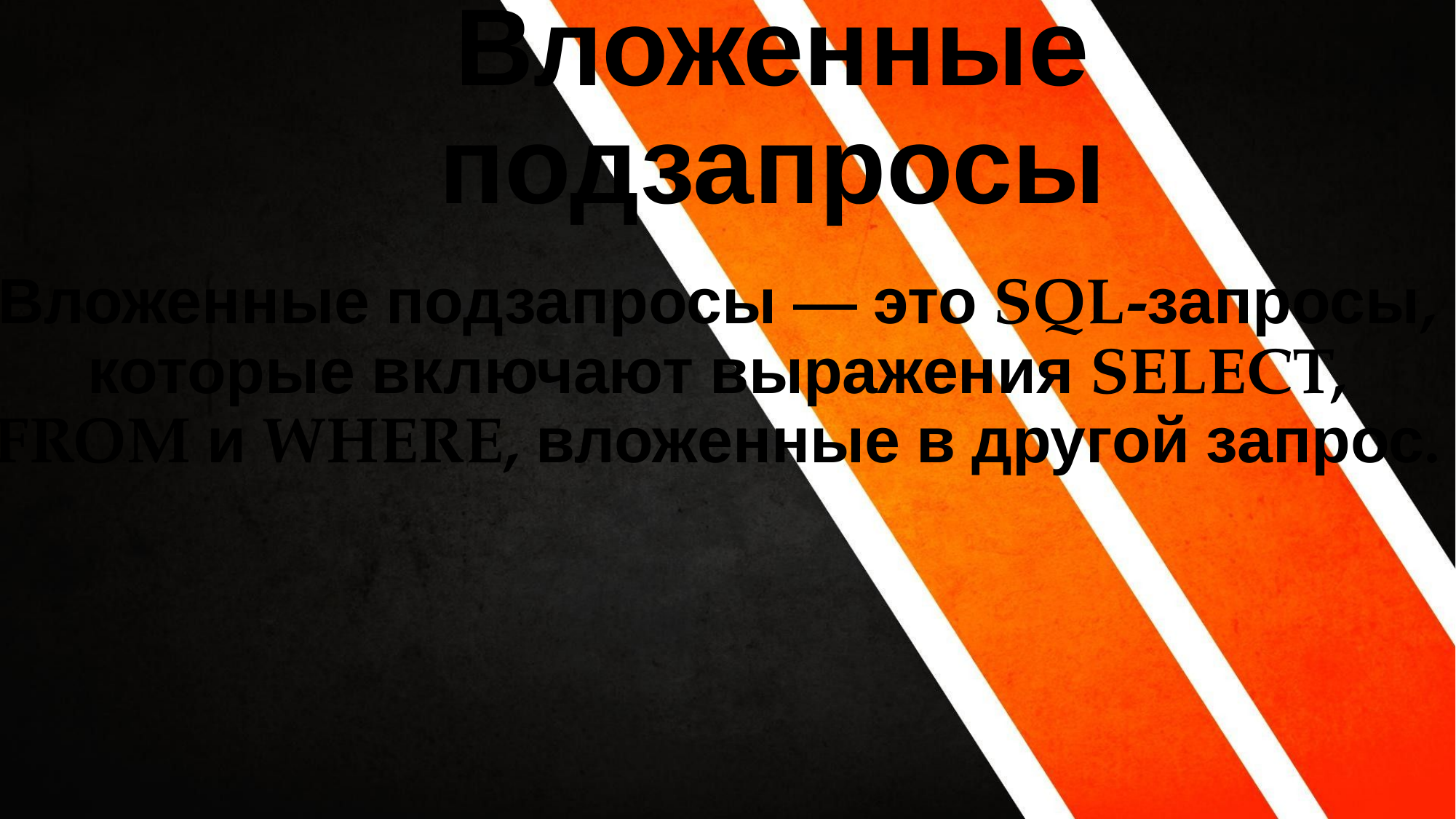

Вложенные подзапросы
Вложенные подзапросы — это SQL-запросы, которые включают выражения SELECT, FROM и WHERE, вложенные в другой запрос.